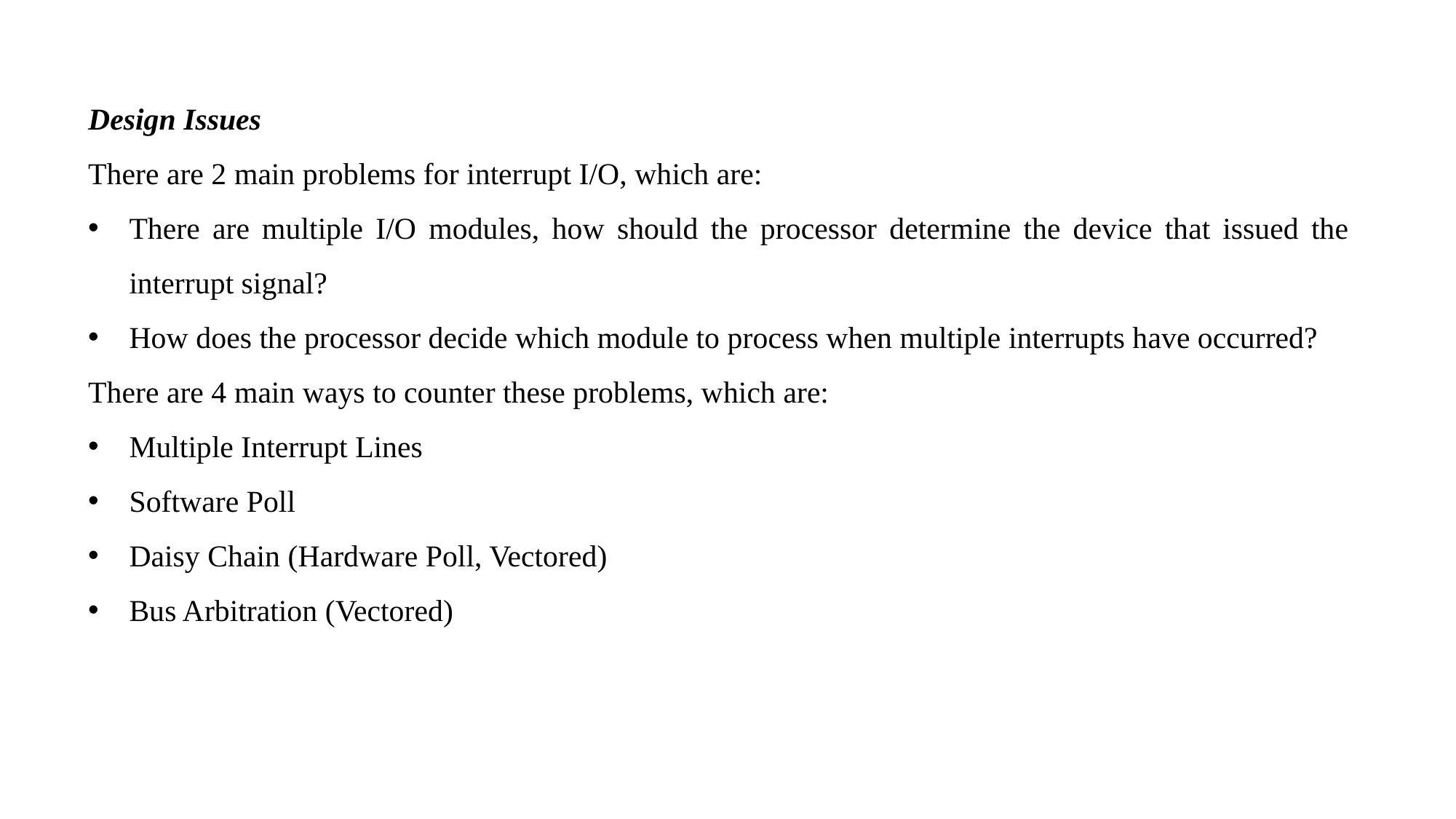

Design Issues
There are 2 main problems for interrupt I/O, which are:
There are multiple I/O modules, how should the processor determine the device that issued the interrupt signal?
How does the processor decide which module to process when multiple interrupts have occurred?
There are 4 main ways to counter these problems, which are:
Multiple Interrupt Lines
Software Poll
Daisy Chain (Hardware Poll, Vectored)
Bus Arbitration (Vectored)